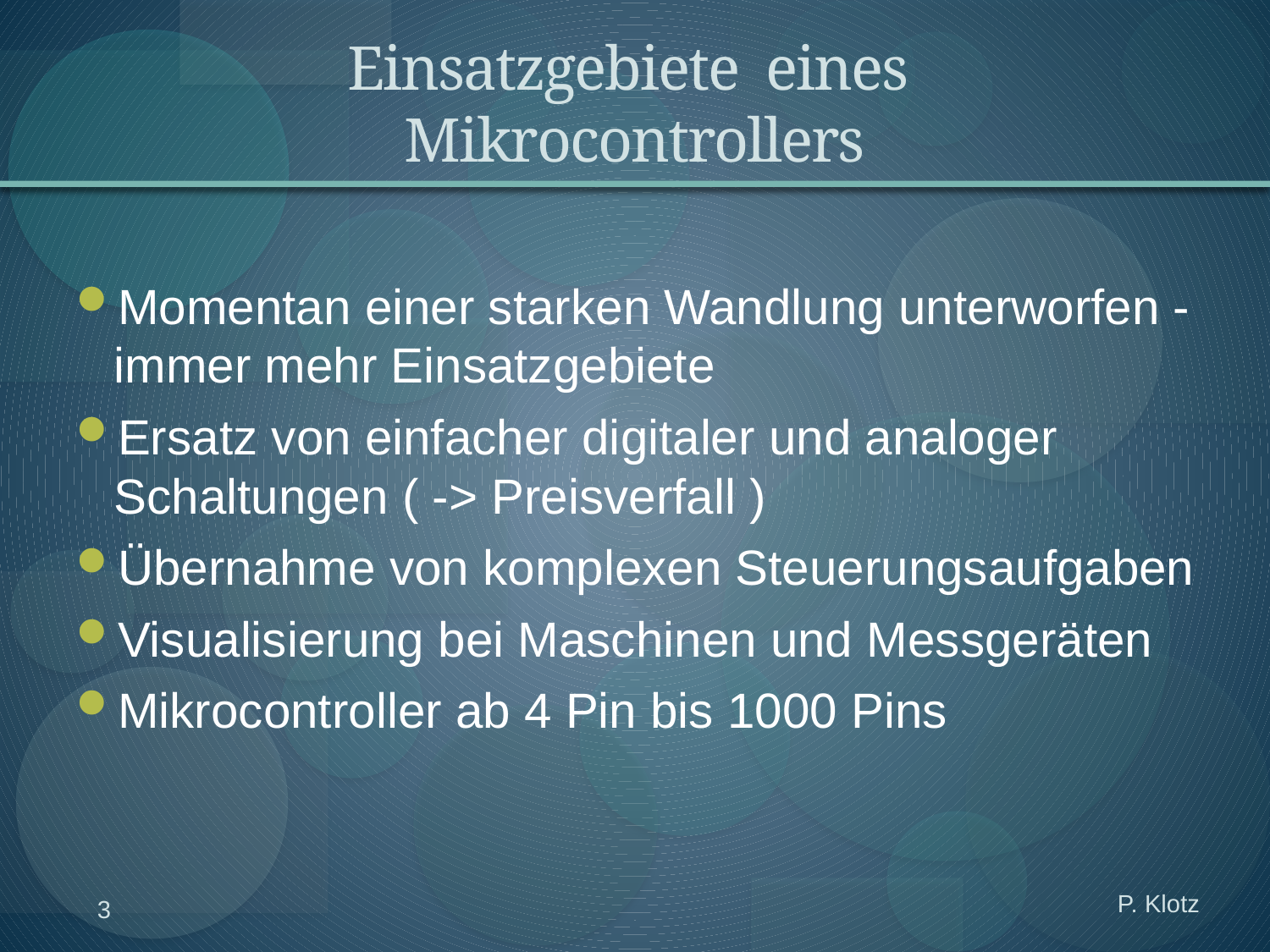

# Einsatzgebiete  eines Mikrocontrollers
Momentan einer starken Wandlung unterworfen -
immer mehr Einsatzgebiete
Ersatz von einfacher digitaler und analoger Schaltungen ( -> Preisverfall )
Übernahme von komplexen Steuerungsaufgaben
Visualisierung bei Maschinen und Messgeräten
Mikrocontroller ab 4 Pin bis 1000 Pins
P. Klotz
3